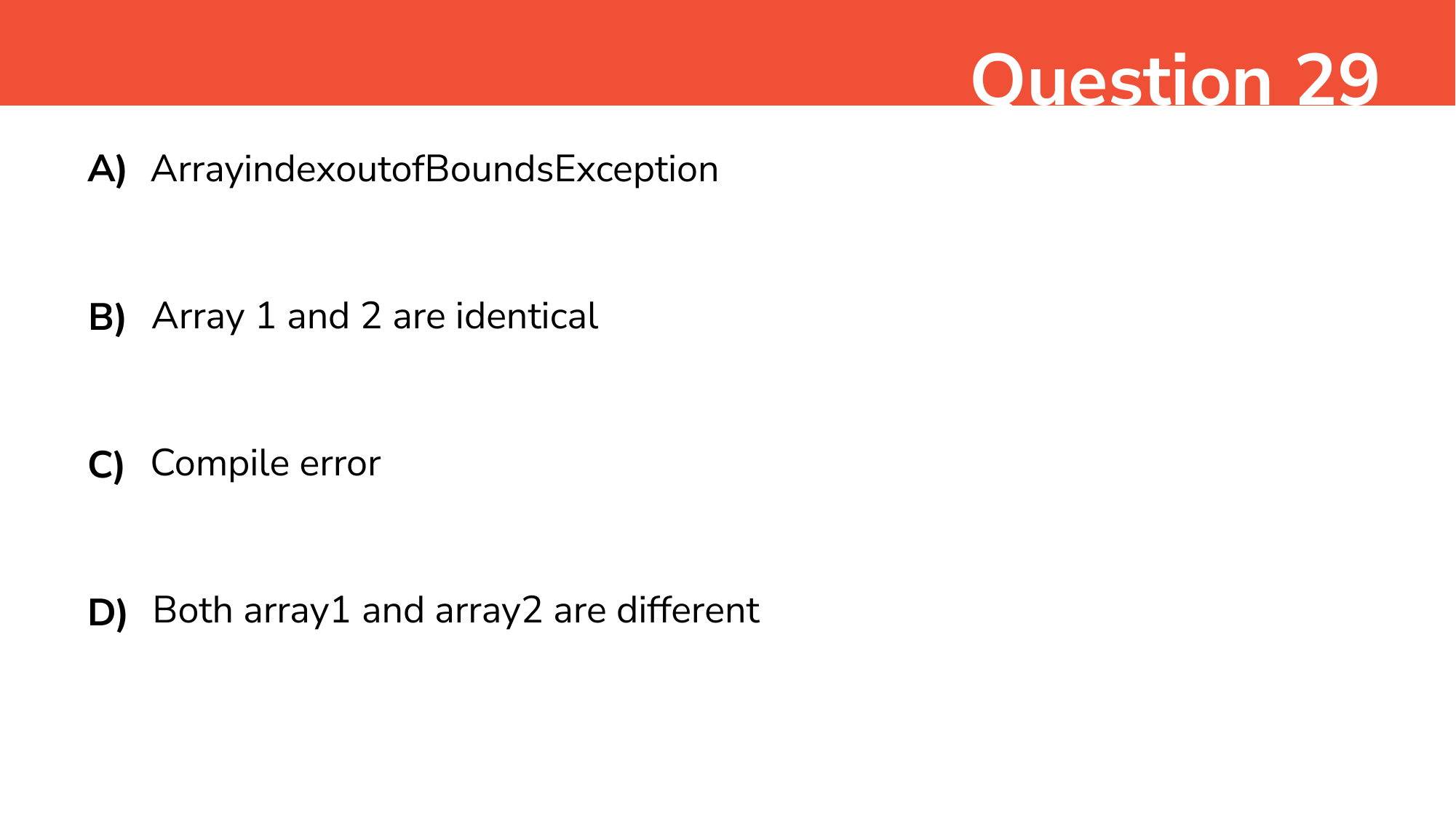

Question 29
A)
ArrayindexoutofBoundsException
Array 1 and 2 are identical
B)
Compile error
C)
Both array1 and array2 are different
D)